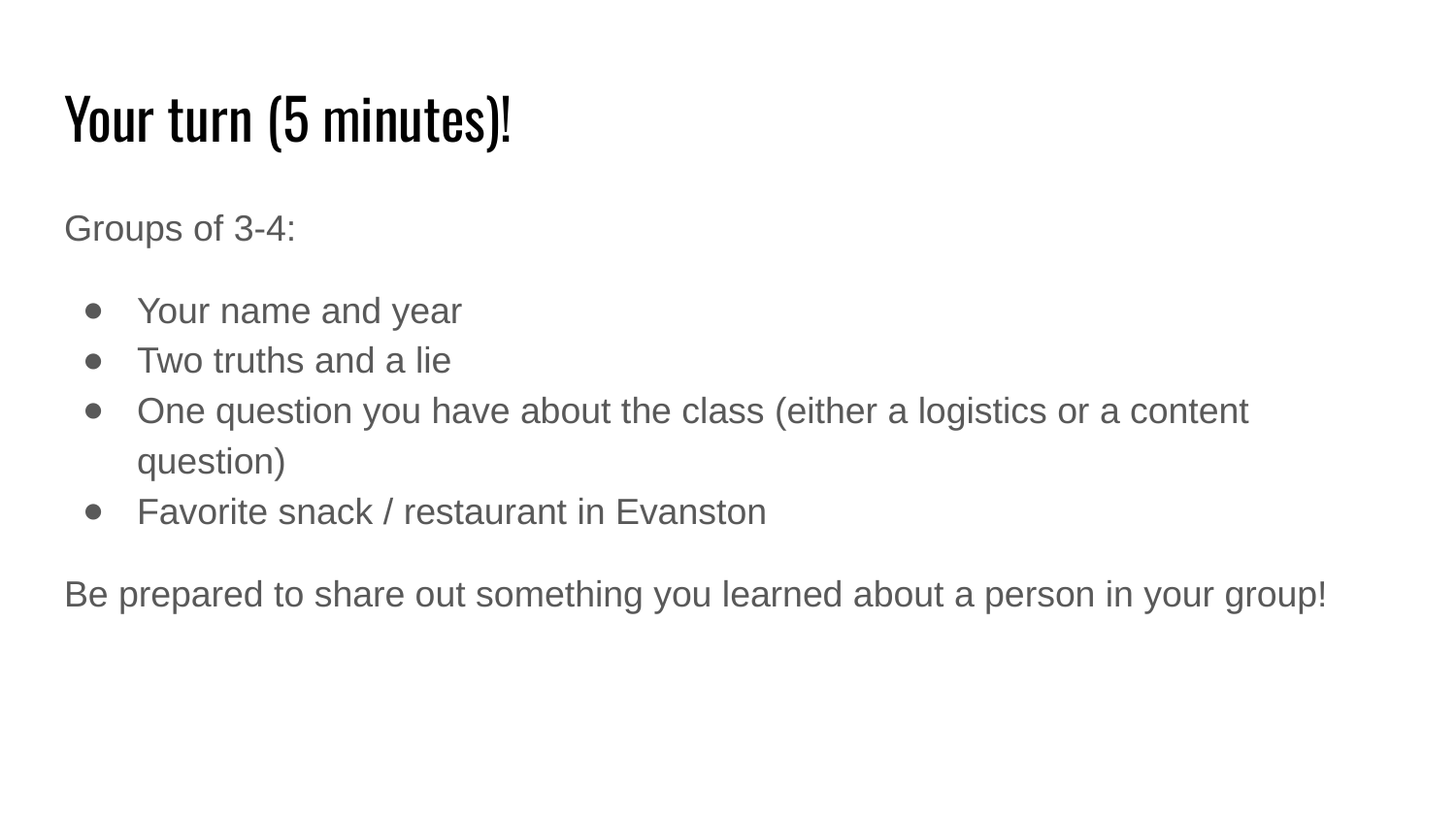

# Your turn (5 minutes)!
Groups of 3-4:
Your name and year
Two truths and a lie
One question you have about the class (either a logistics or a content question)
Favorite snack / restaurant in Evanston
Be prepared to share out something you learned about a person in your group!